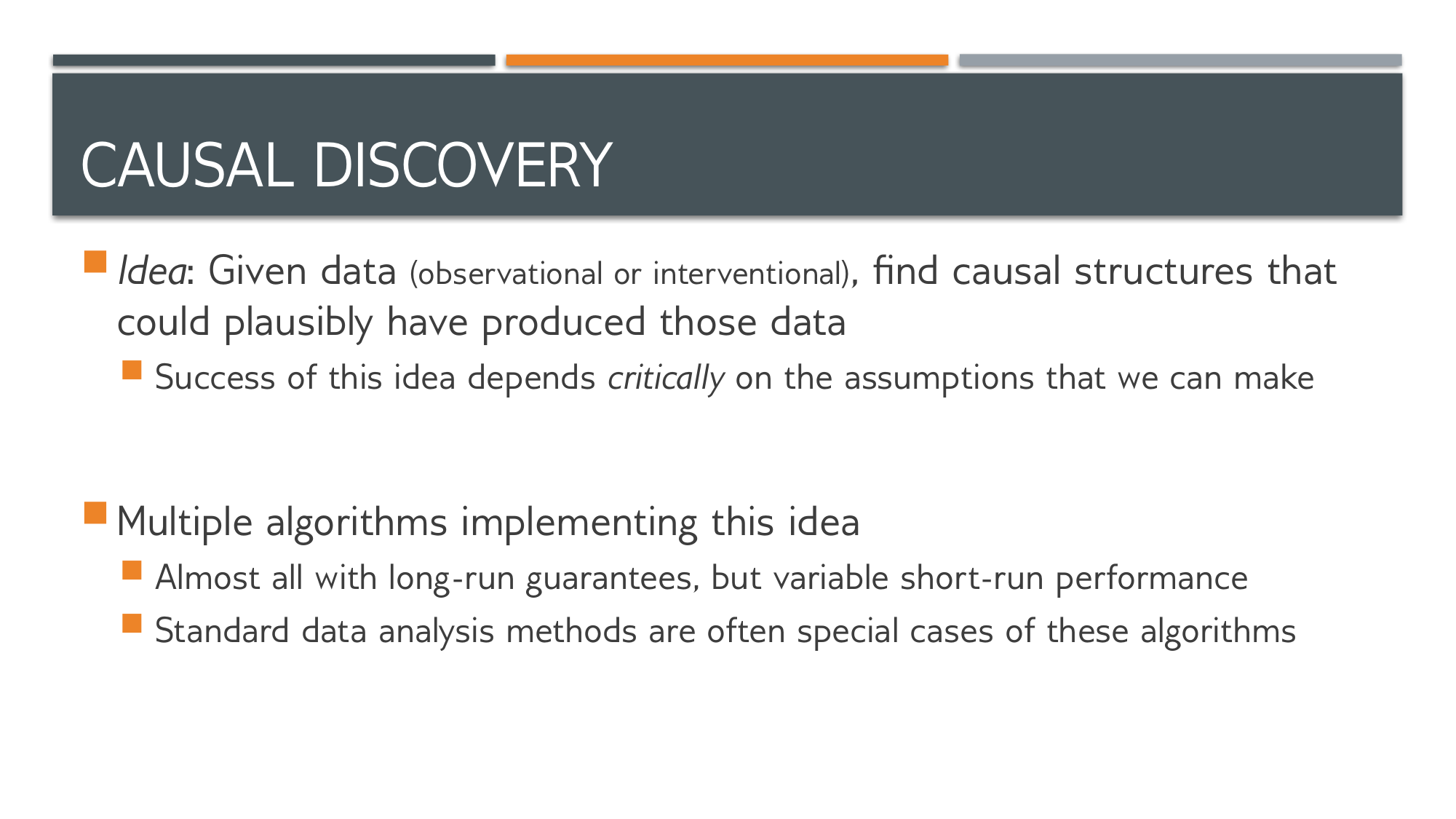

# Causal discovery
Idea: Given data (observational or interventional), find causal structures that could plausibly have produced those data
Success of this idea depends critically on the assumptions that we can make

Multiple algorithms implementing this idea
Almost all with long-run guarantees, but variable short-run performance
Standard data analysis methods are often special cases of these algorithms